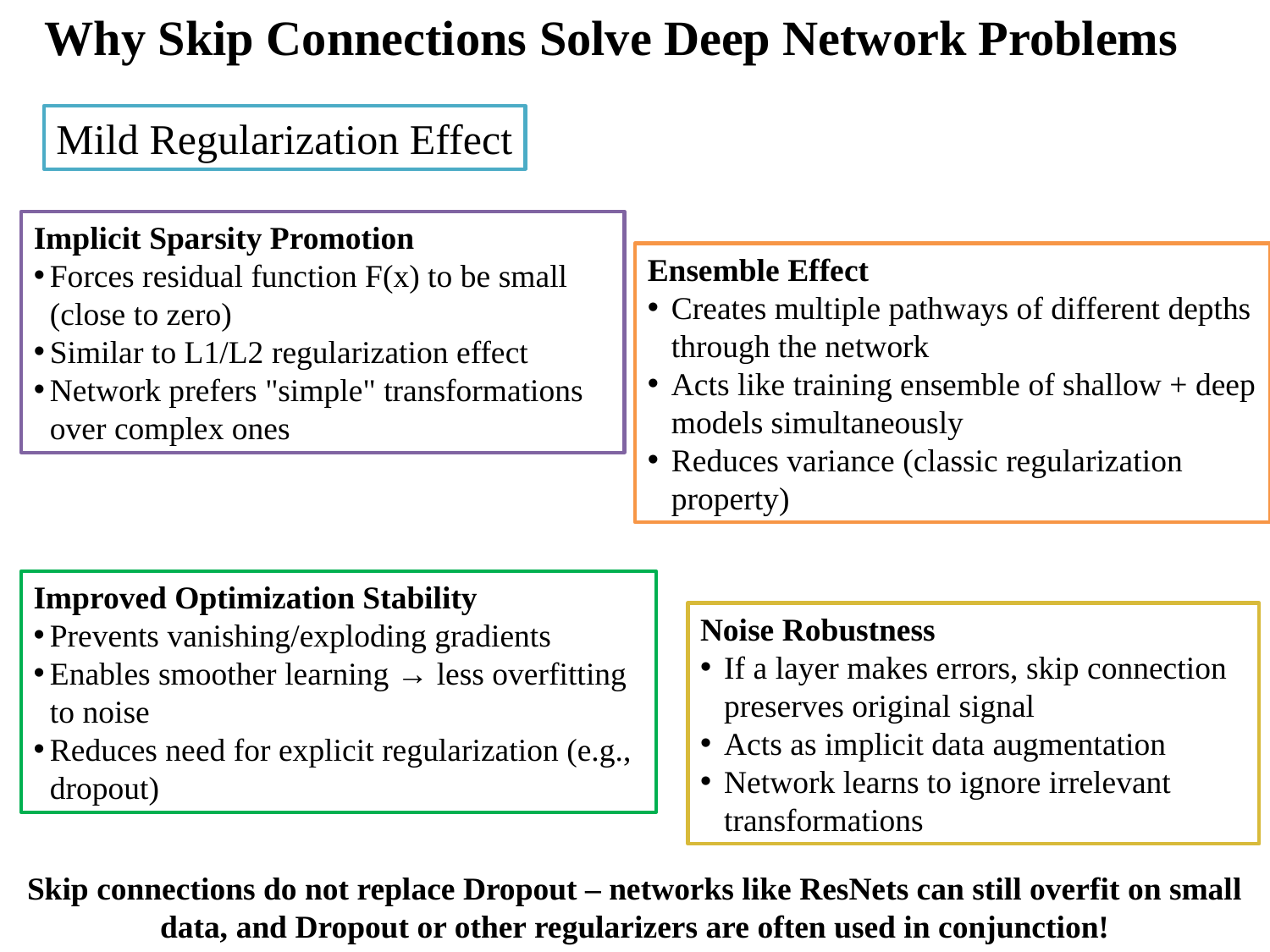

Why Skip Connections Solve Deep Network Problems
Mild Regularization Effect
Implicit Sparsity Promotion
Forces residual function F(x) to be small (close to zero)
Similar to L1/L2 regularization effect
Network prefers "simple" transformations over complex ones
Ensemble Effect
Creates multiple pathways of different depths through the network
Acts like training ensemble of shallow + deep models simultaneously
Reduces variance (classic regularization property)
Improved Optimization Stability
Prevents vanishing/exploding gradients
Enables smoother learning → less overfitting to noise
Reduces need for explicit regularization (e.g., dropout)
Noise Robustness
If a layer makes errors, skip connection preserves original signal
Acts as implicit data augmentation
Network learns to ignore irrelevant transformations
Skip connections do not replace Dropout – networks like ResNets can still overfit on small data, and Dropout or other regularizers are often used in conjunction!